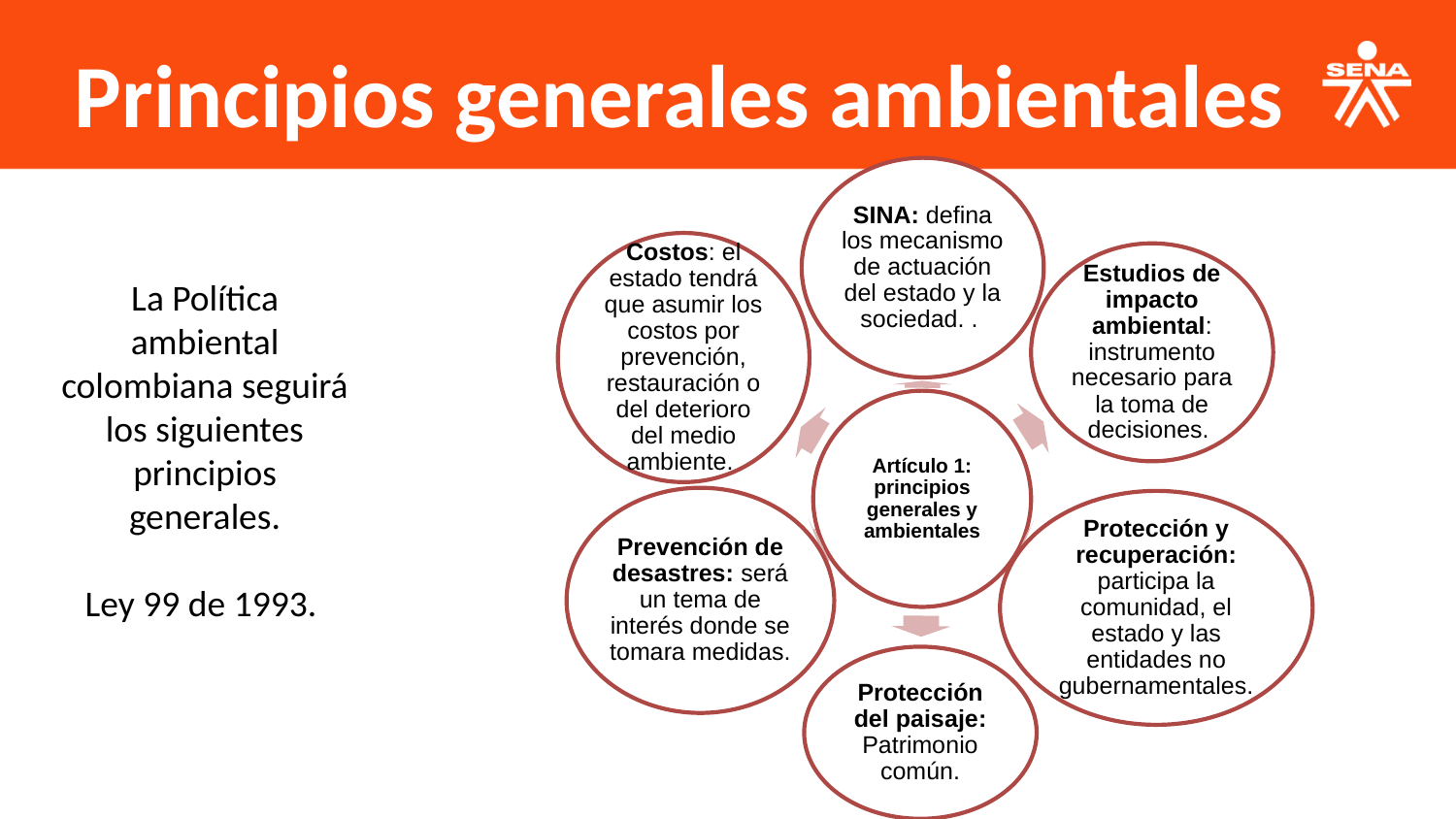

Principios generales ambientales
Artículo 1: principios generales y ambientales

SINA: defina los mecanismo de actuación del estado y la sociedad. .

Estudios de impacto ambiental: instrumento necesario para la toma de decisiones.

Protección y recuperación: participa la comunidad, el estado y las entidades no gubernamentales.

Protección del paisaje: Patrimonio común.

Prevención de desastres: será un tema de interés donde se tomara medidas.

Costos: el estado tendrá que asumir los costos por prevención, restauración o del deterioro del medio ambiente.
La Política ambiental colombiana seguirá los siguientes principios generales.

Ley 99 de 1993.